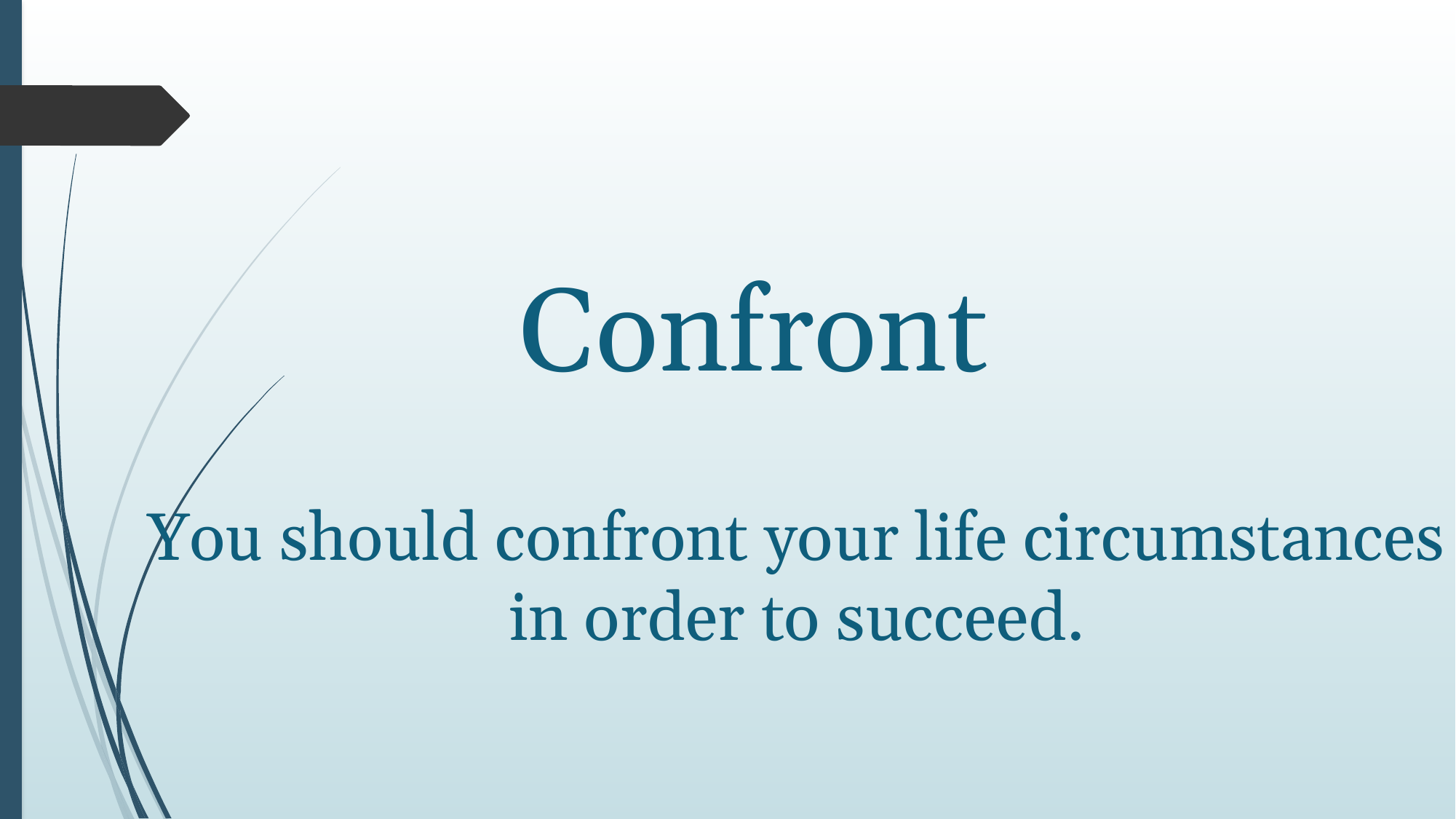

# Confront
You should confront your life circumstances in order to succeed.